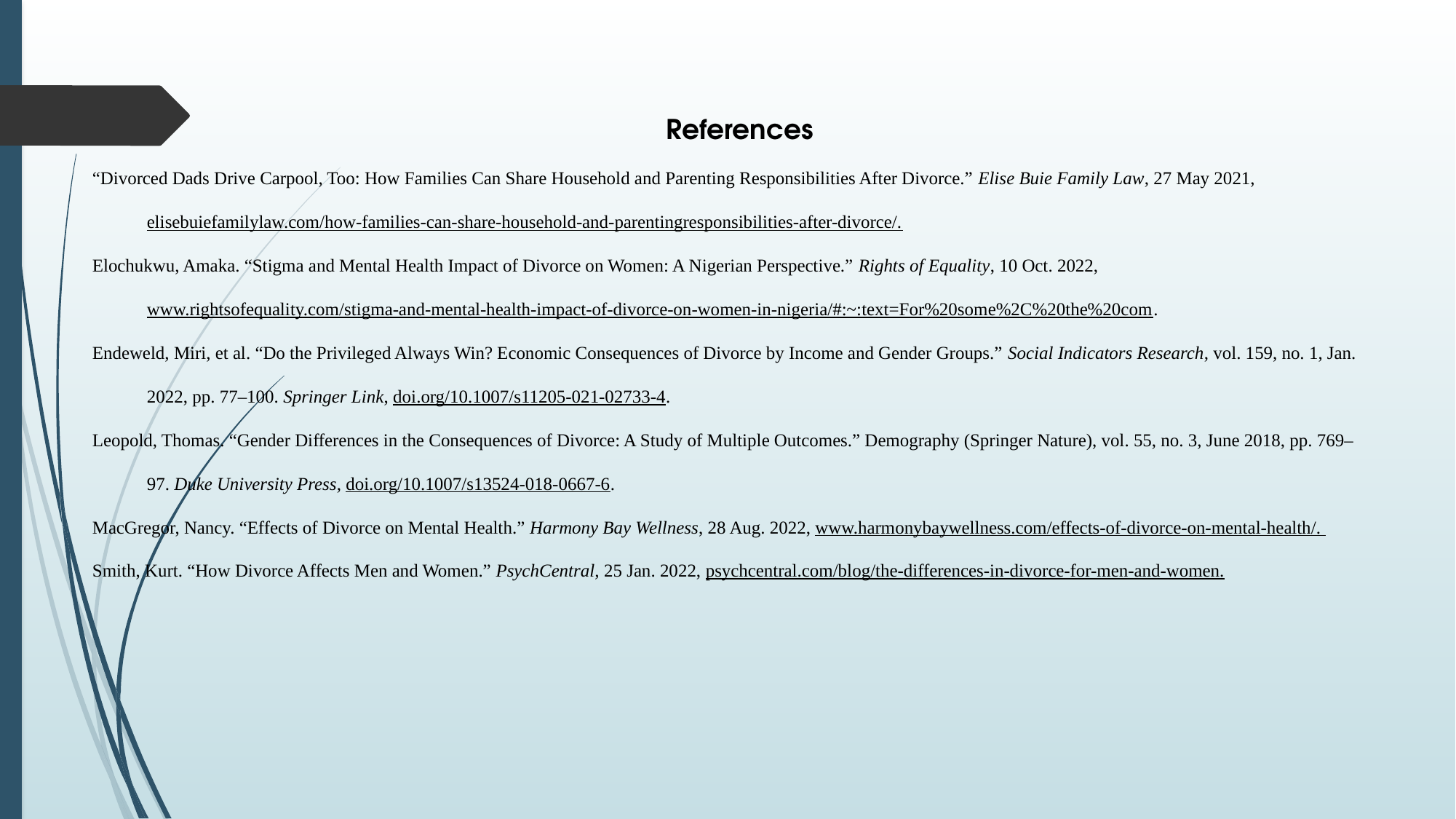

References
“Divorced Dads Drive Carpool, Too: How Families Can Share Household and Parenting Responsibilities After Divorce.” Elise Buie Family Law, 27 May 2021, elisebuiefamilylaw.com/how-families-can-share-household-and-parentingresponsibilities-after-divorce/.
Elochukwu, Amaka. “Stigma and Mental Health Impact of Divorce on Women: A Nigerian Perspective.” Rights of Equality, 10 Oct. 2022, www.rightsofequality.com/stigma-and-mental-health-impact-of-divorce-on-women-in-nigeria/#:~:text=For%20some%2C%20the%20com.
Endeweld, Miri, et al. “Do the Privileged Always Win? Economic Consequences of Divorce by Income and Gender Groups.” Social Indicators Research, vol. 159, no. 1, Jan. 2022, pp. 77–100. Springer Link, doi.org/10.1007/s11205-021-02733-4.
Leopold, Thomas. “Gender Differences in the Consequences of Divorce: A Study of Multiple Outcomes.” Demography (Springer Nature), vol. 55, no. 3, June 2018, pp. 769–97. Duke University Press, doi.org/10.1007/s13524-018-0667-6.

MacGregor, Nancy. “Effects of Divorce on Mental Health.” Harmony Bay Wellness, 28 Aug. 2022, www.harmonybaywellness.com/effects-of-divorce-on-mental-health/.

Smith, Kurt. “How Divorce Affects Men and Women.” PsychCentral, 25 Jan. 2022, psychcentral.com/blog/the-differences-in-divorce-for-men-and-women.